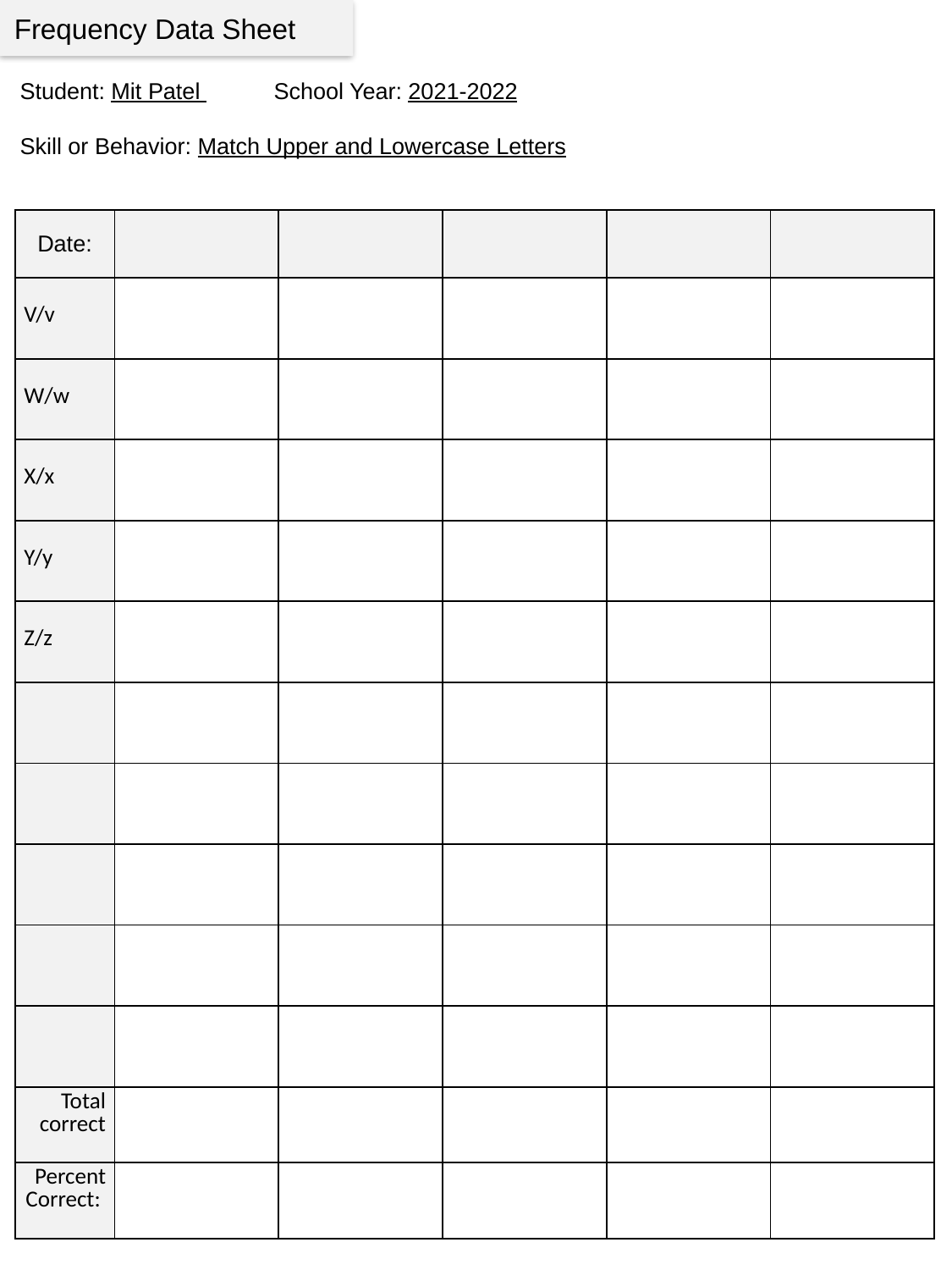

Frequency Data Sheet

Student: Mit Patel  	School Year: 2021-2022

Skill or Behavior: Match Upper and Lowercase Letters

| Date: |  |  |  |  |  |
| --- | --- | --- | --- | --- | --- |
| V/v |  |  |  |  |  |
| W/w |  |  |  |  |  |
| X/x |  |  |  |  |  |
| Y/y |  |  |  |  |  |
| Z/z |  |  |  |  |  |
|  |  |  |  |  |  |
|  |  |  |  |  |  |
|  |  |  |  |  |  |
|  |  |  |  |  |  |
|  |  |  |  |  |  |
| Total correct |  |  |  |  |  |
| Percent Correct: |  |  |  |  |  |